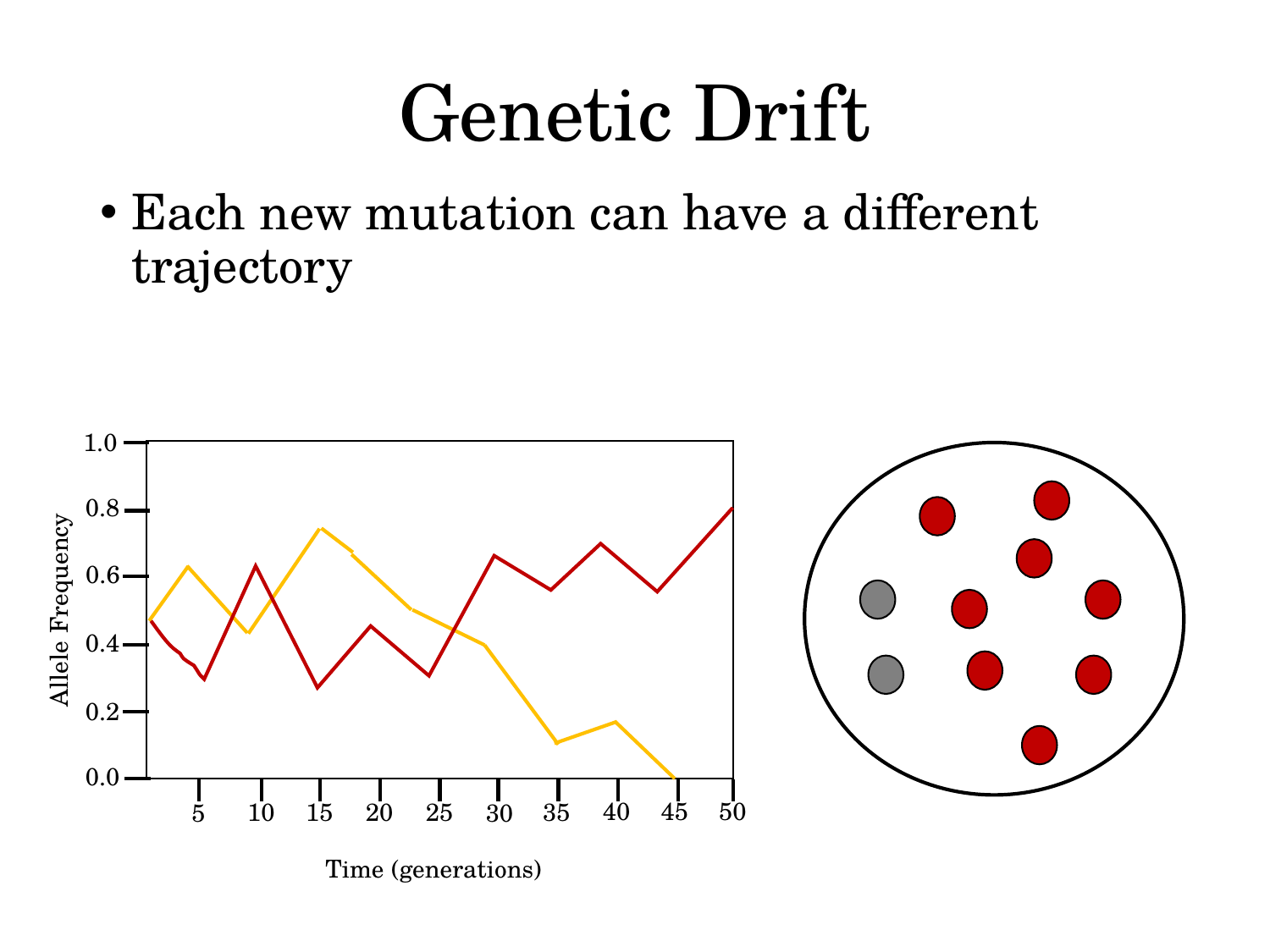

# Genetic Drift
Each new mutation can have a different trajectory
1.0

0.8
0.6
0.4
0.2
0.0
50
45
40
20
25
35
10
15
5
30
Time (generations)

Allele Frequency